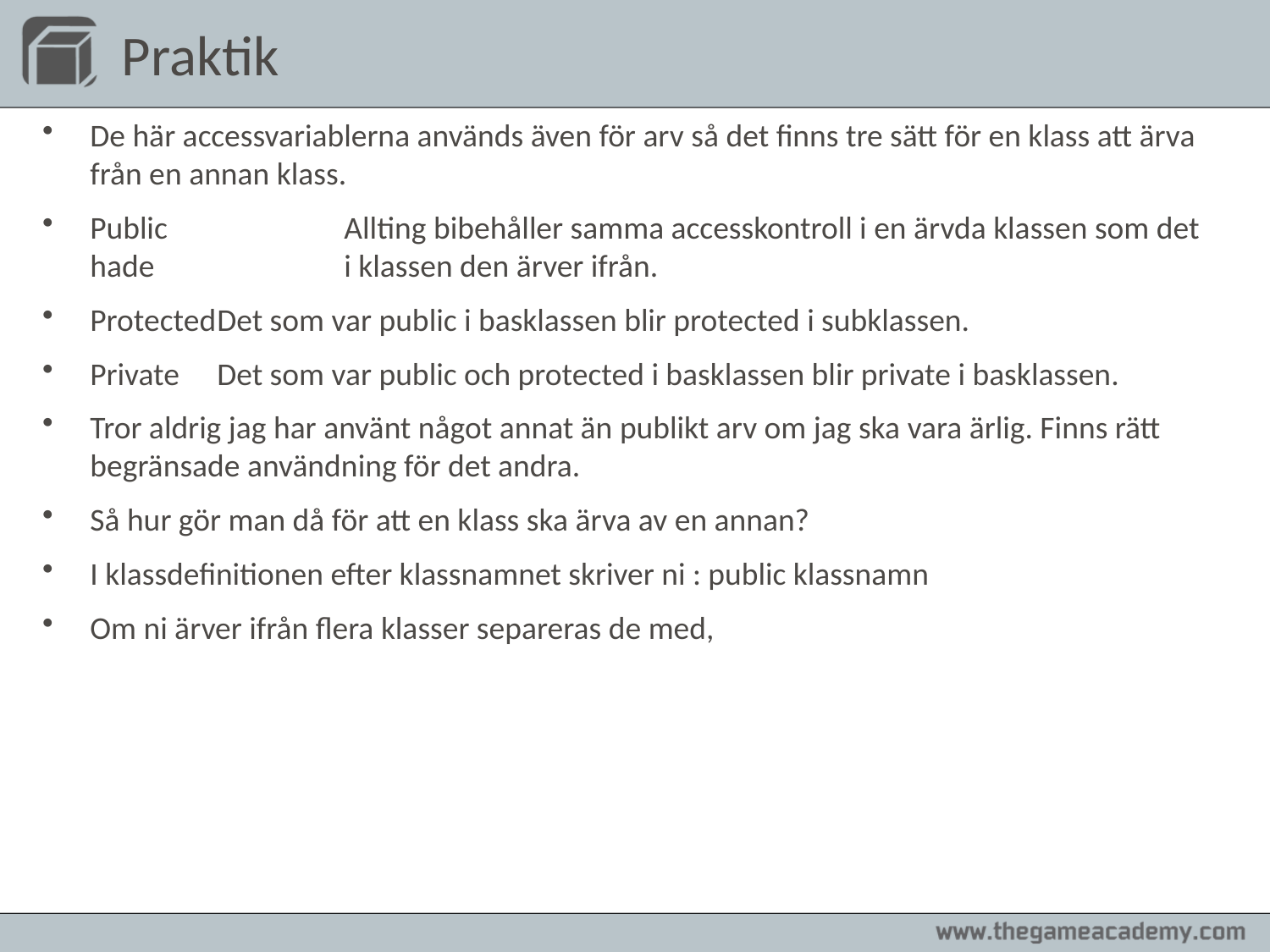

# Praktik
De här accessvariablerna används även för arv så det finns tre sätt för en klass att ärva från en annan klass.
Public		Allting bibehåller samma accesskontroll i en ärvda klassen som det hade 		i klassen den ärver ifrån.
Protected	Det som var public i basklassen blir protected i subklassen.
Private	Det som var public och protected i basklassen blir private i basklassen.
Tror aldrig jag har använt något annat än publikt arv om jag ska vara ärlig. Finns rätt begränsade användning för det andra.
Så hur gör man då för att en klass ska ärva av en annan?
I klassdefinitionen efter klassnamnet skriver ni : public klassnamn
Om ni ärver ifrån flera klasser separeras de med,